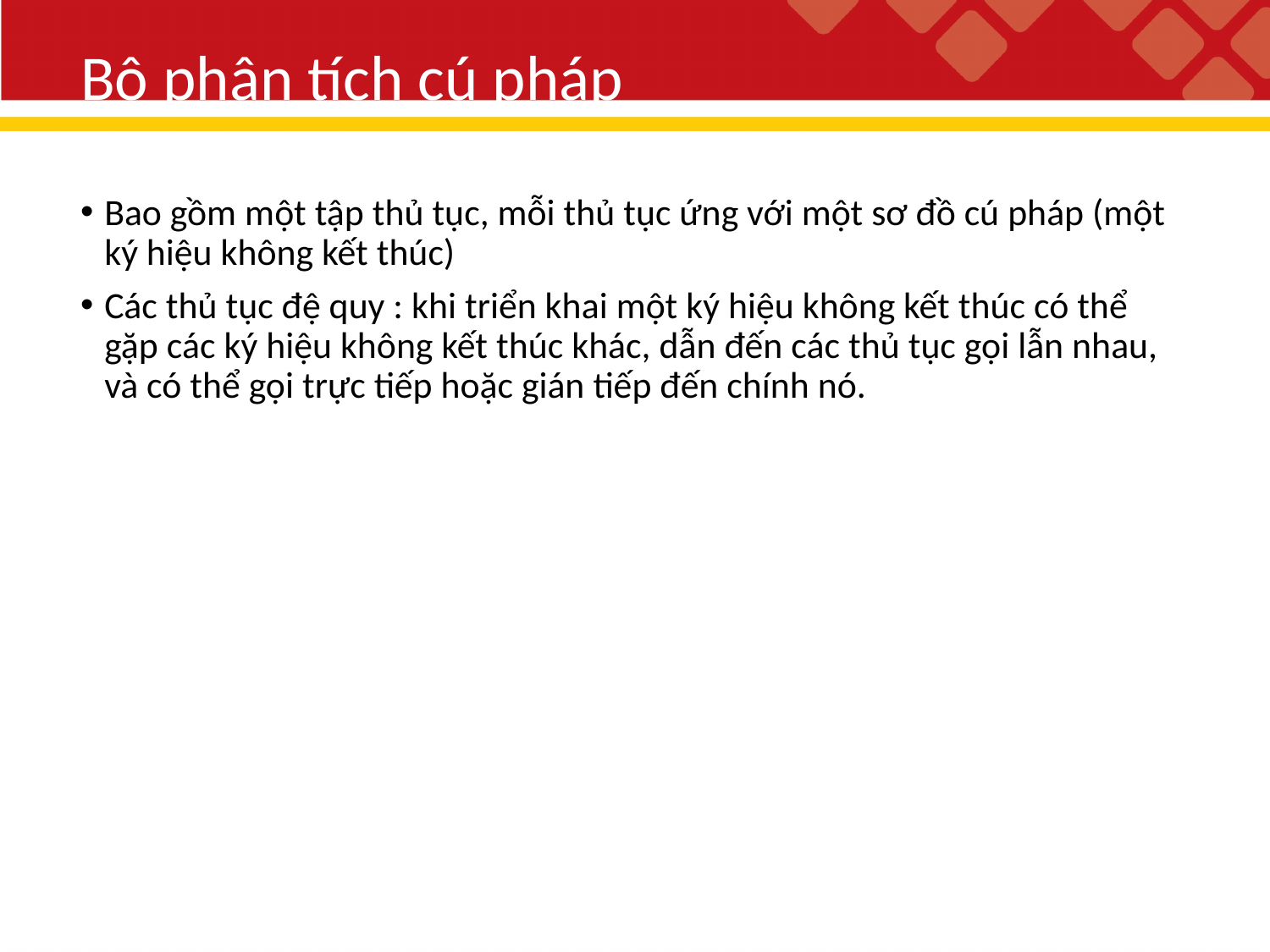

# Bộ phân tích cú pháp
Bao gồm một tập thủ tục, mỗi thủ tục ứng với một sơ đồ cú pháp (một ký hiệu không kết thúc)
Các thủ tục đệ quy : khi triển khai một ký hiệu không kết thúc có thể gặp các ký hiệu không kết thúc khác, dẫn đến các thủ tục gọi lẫn nhau, và có thể gọi trực tiếp hoặc gián tiếp đến chính nó.